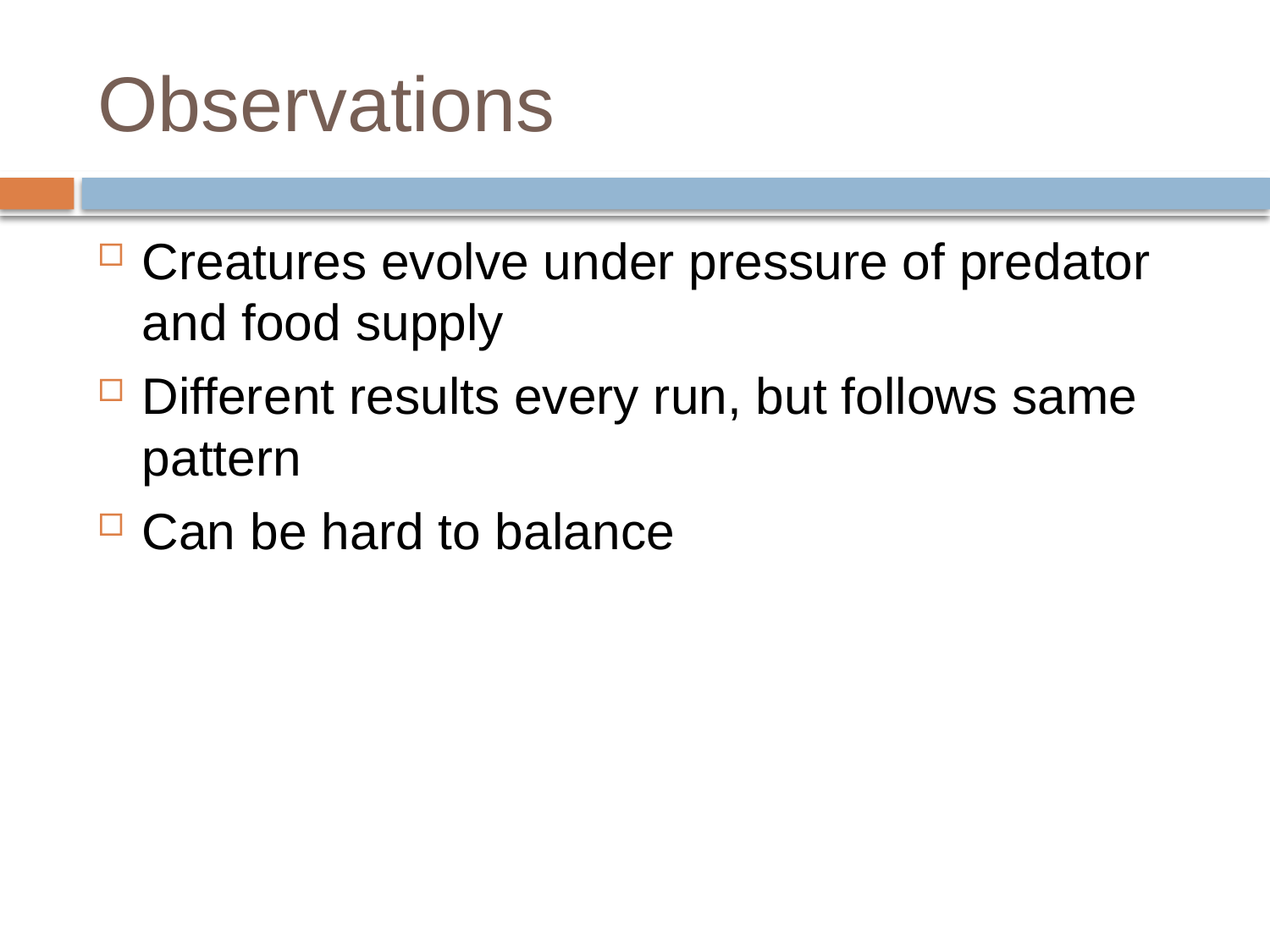

# Observations
Creatures evolve under pressure of predator and food supply
Different results every run, but follows same pattern
Can be hard to balance